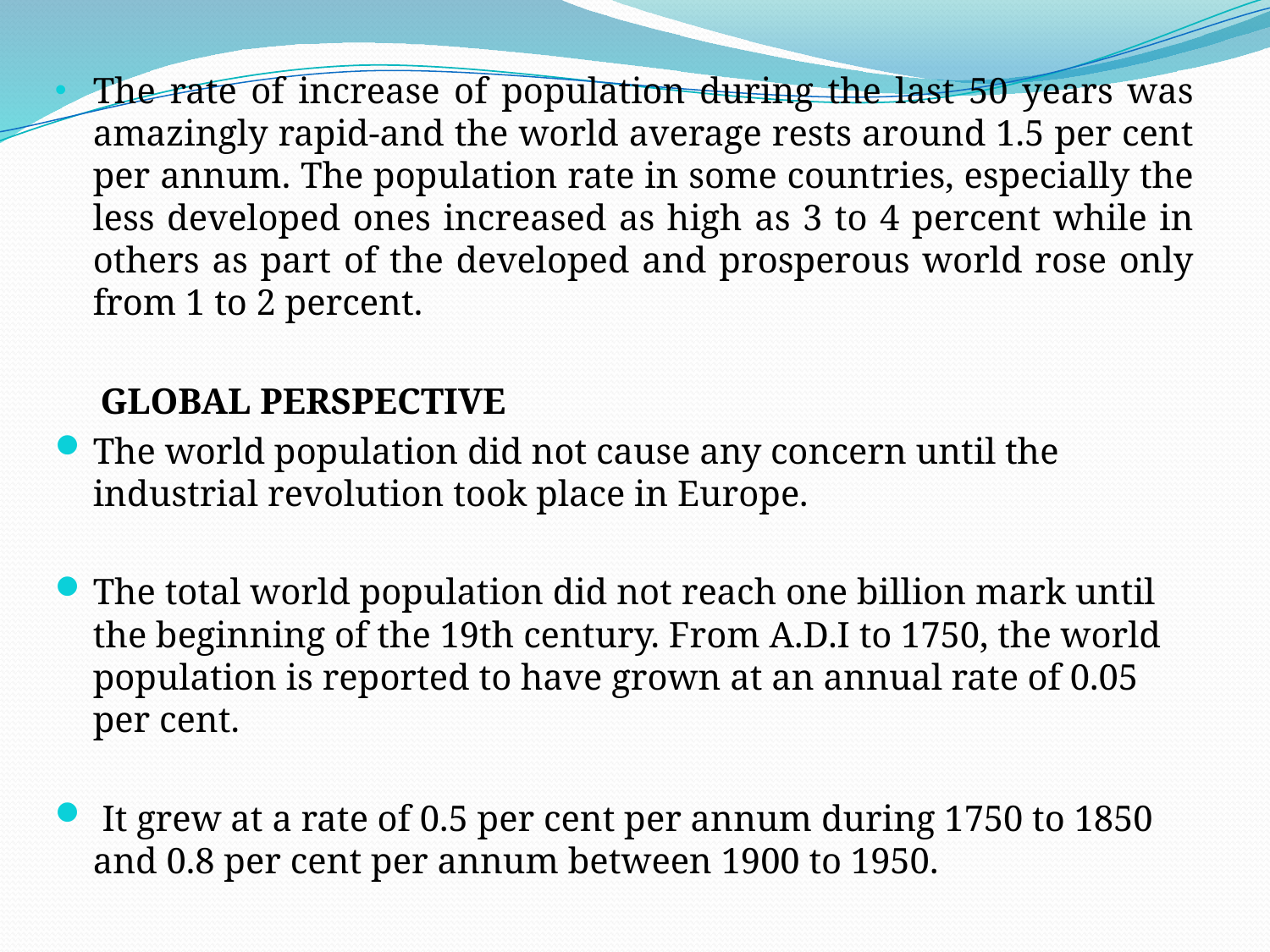

The rate of increase of population during the last 50 years was amazingly rapid-and the world average rests around 1.5 per cent per annum. The population rate in some countries, especially the less developed ones increased as high as 3 to 4 percent while in others as part of the developed and prosperous world rose only from 1 to 2 percent.

     GLOBAL PERSPECTIVE
The world population did not cause any concern until the industrial revolution took place in Europe.

The total world population did not reach one billion mark until the beginning of the 19th century. From A.D.I to 1750, the world population is reported to have grown at an annual rate of 0.05 per cent.

 It grew at a rate of 0.5 per cent per annum during 1750 to 1850 and 0.8 per cent per annum between 1900 to 1950.